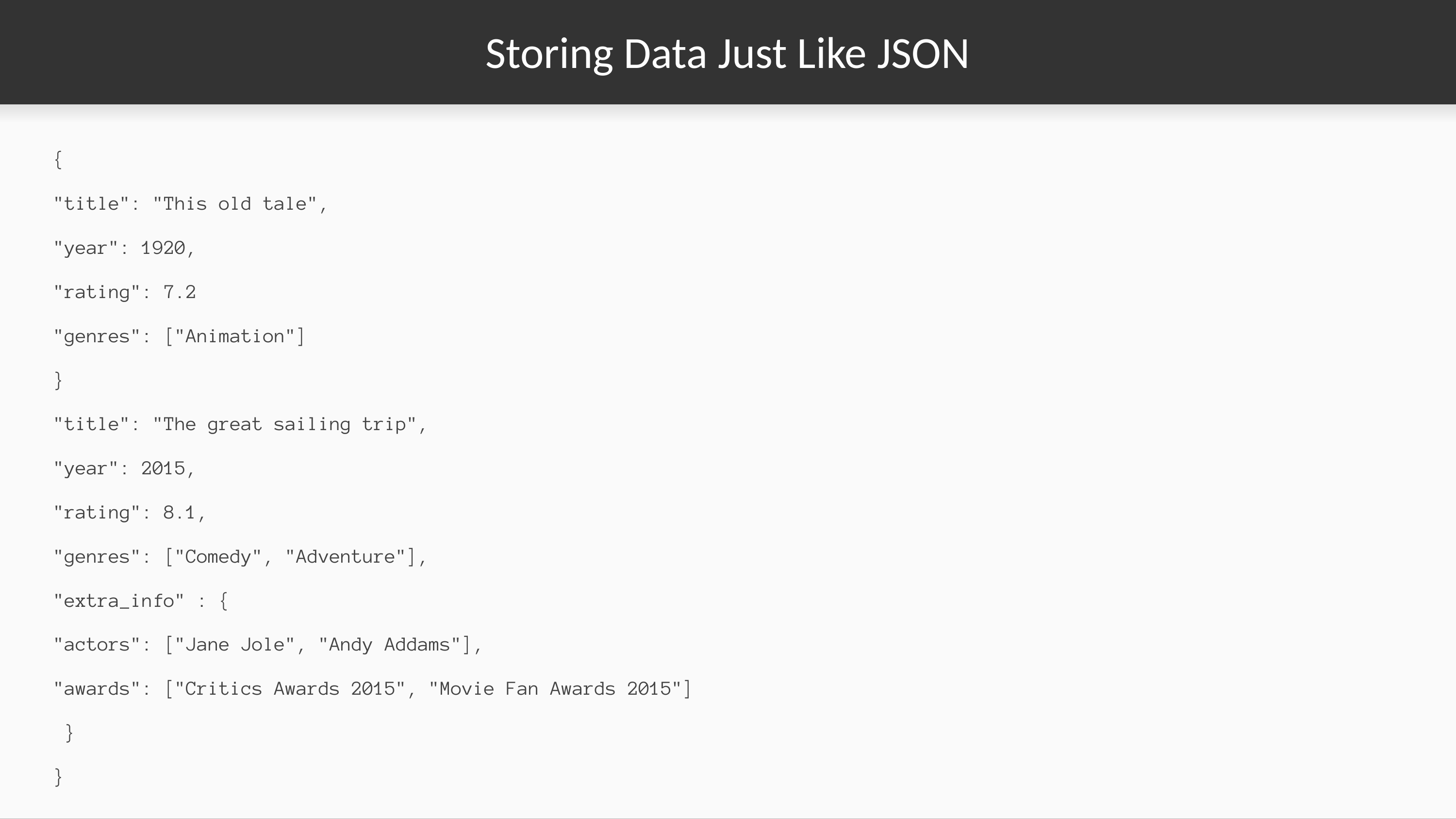

# Storing Data Just Like JSON
{
"title": "This old tale",
"year": 1920,
"rating": 7.2
"genres": ["Animation"]
}
"title": "The great sailing trip",
"year": 2015,
"rating": 8.1,
"genres": ["Comedy", "Adventure"],
"extra_info" : {
"actors": ["Jane Jole", "Andy Addams"],
"awards": ["Critics Awards 2015", "Movie Fan Awards 2015"]
 }
}